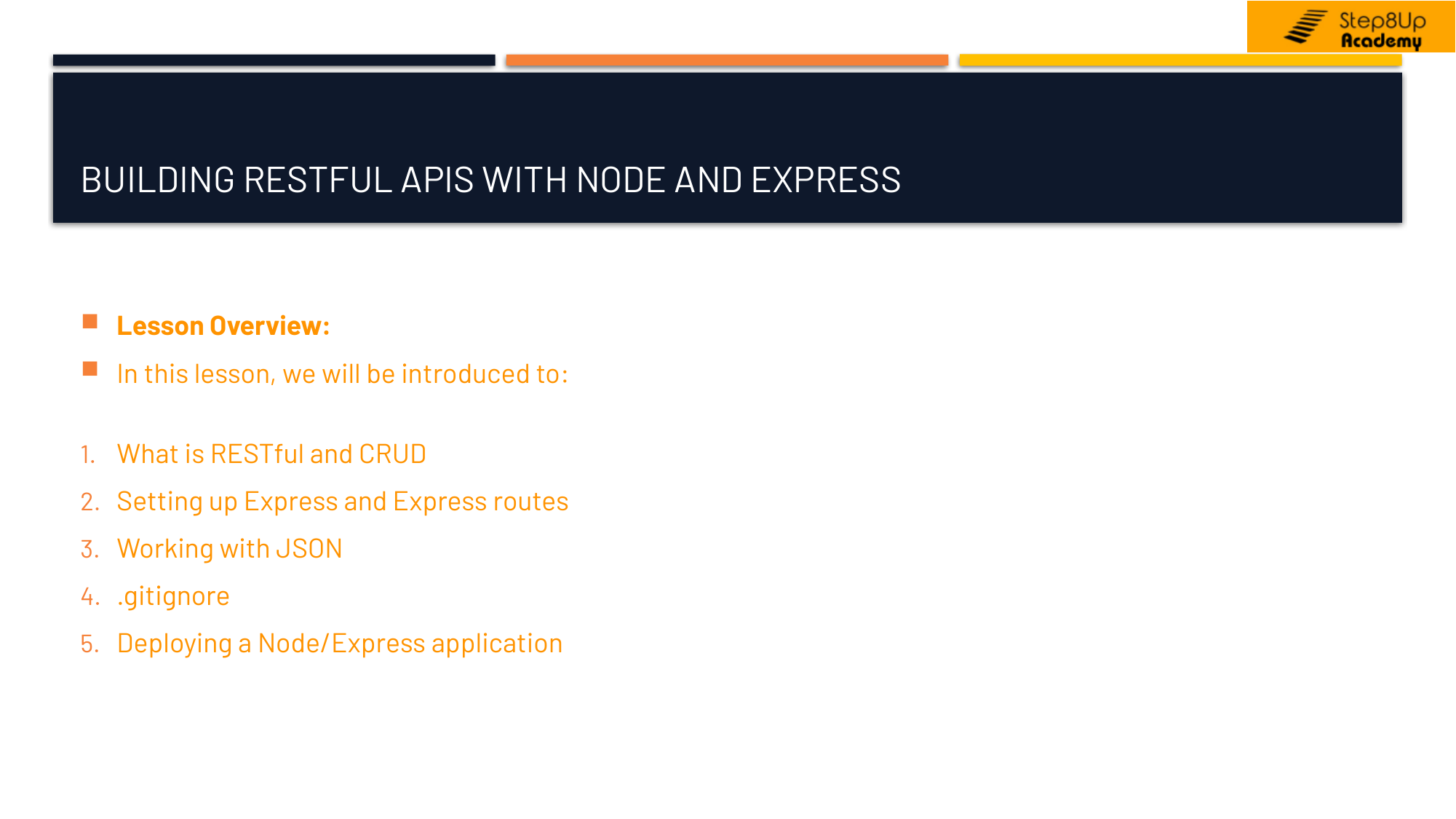

# Building RESTful APIs with Node and Express
Lesson Overview:
In this lesson, we will be introduced to:
What is RESTful and CRUD
Setting up Express and Express routes
Working with JSON
.gitignore
Deploying a Node/Express application